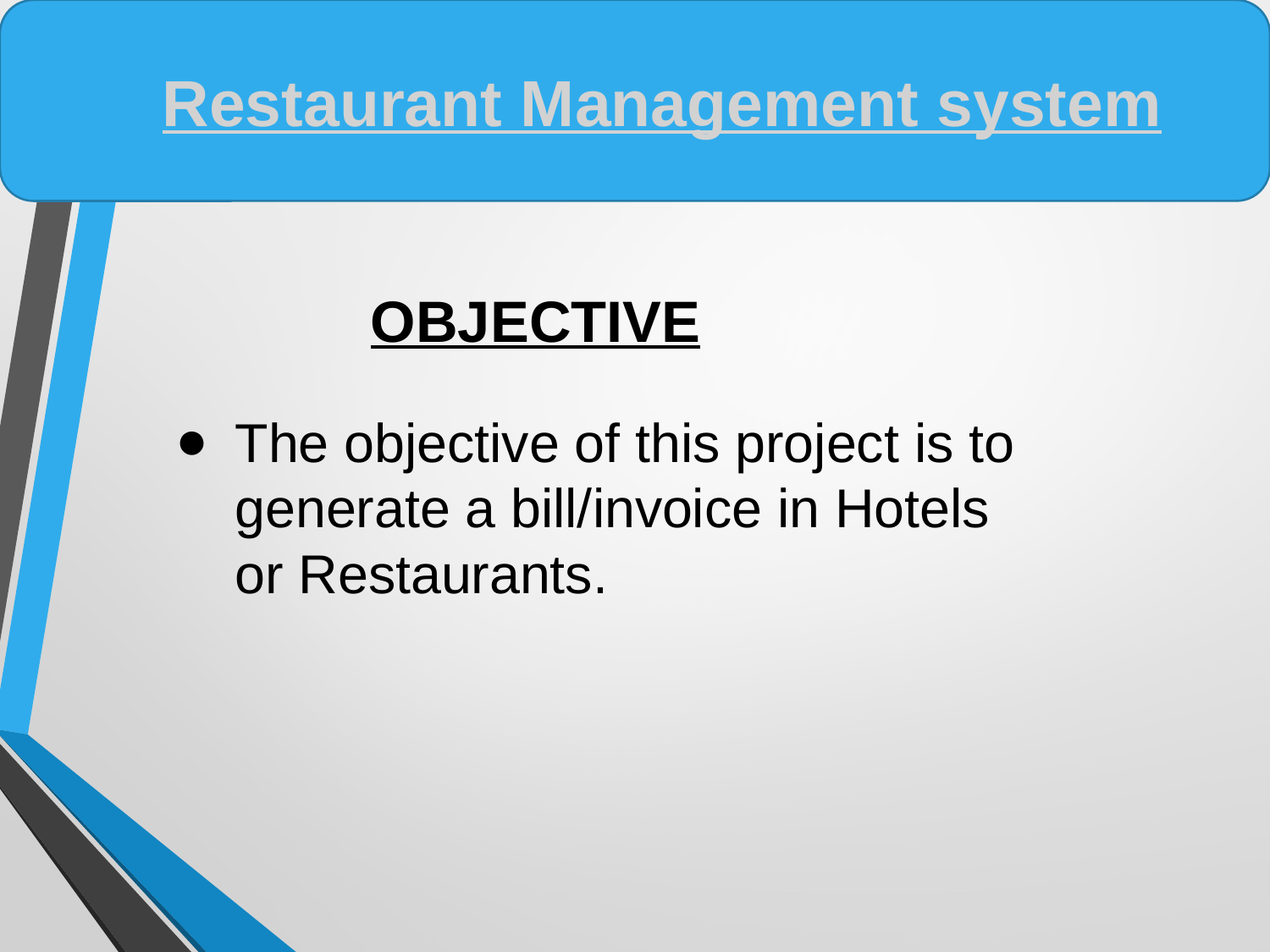

# Restaurant Management system
OBJECTIVE
The objective of this project is to generate a bill/invoice in Hotels or Restaurants.